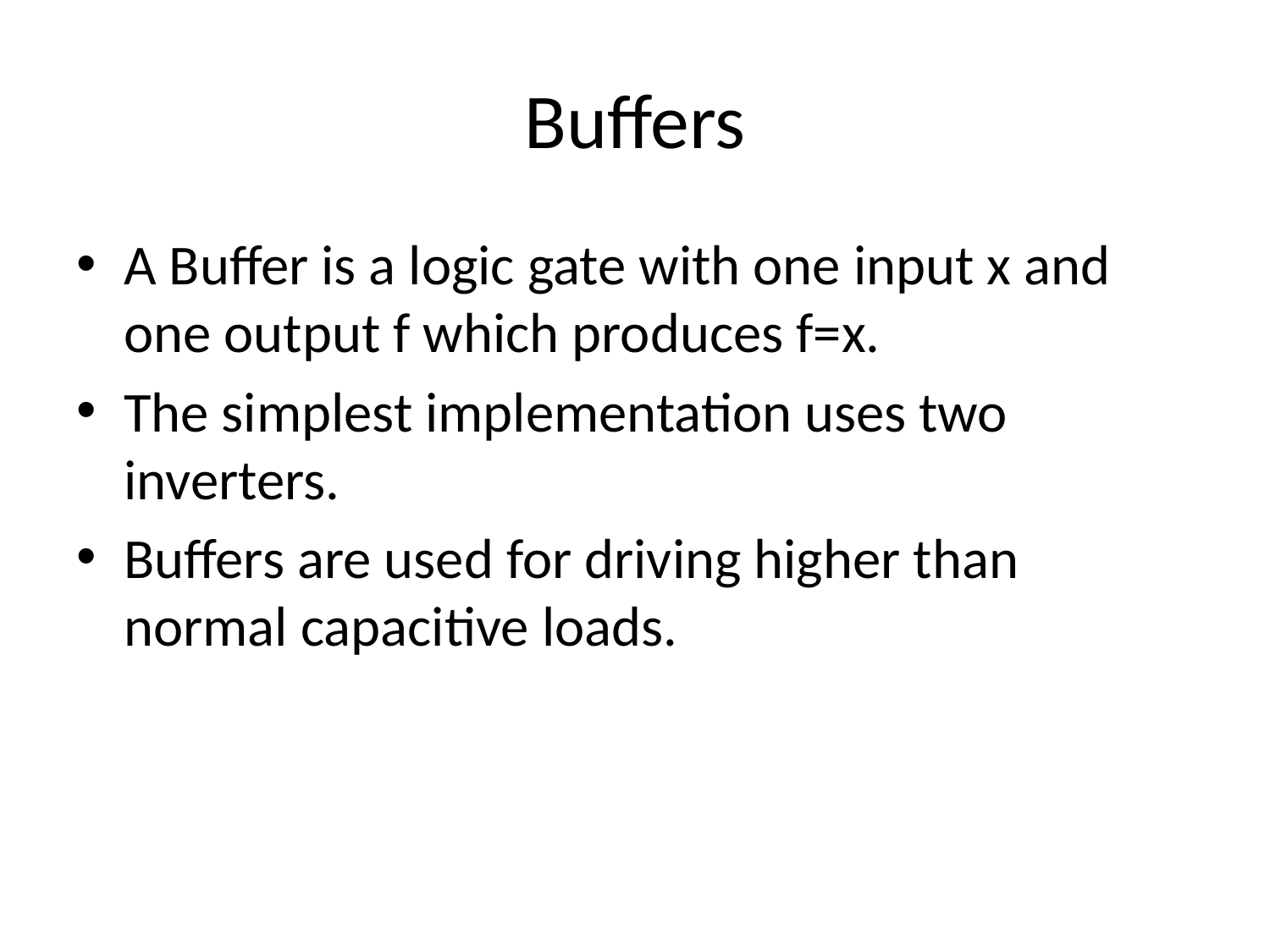

# Buffers
A Buffer is a logic gate with one input x and one output f which produces f=x.
The simplest implementation uses two inverters.
Buffers are used for driving higher than normal capacitive loads.